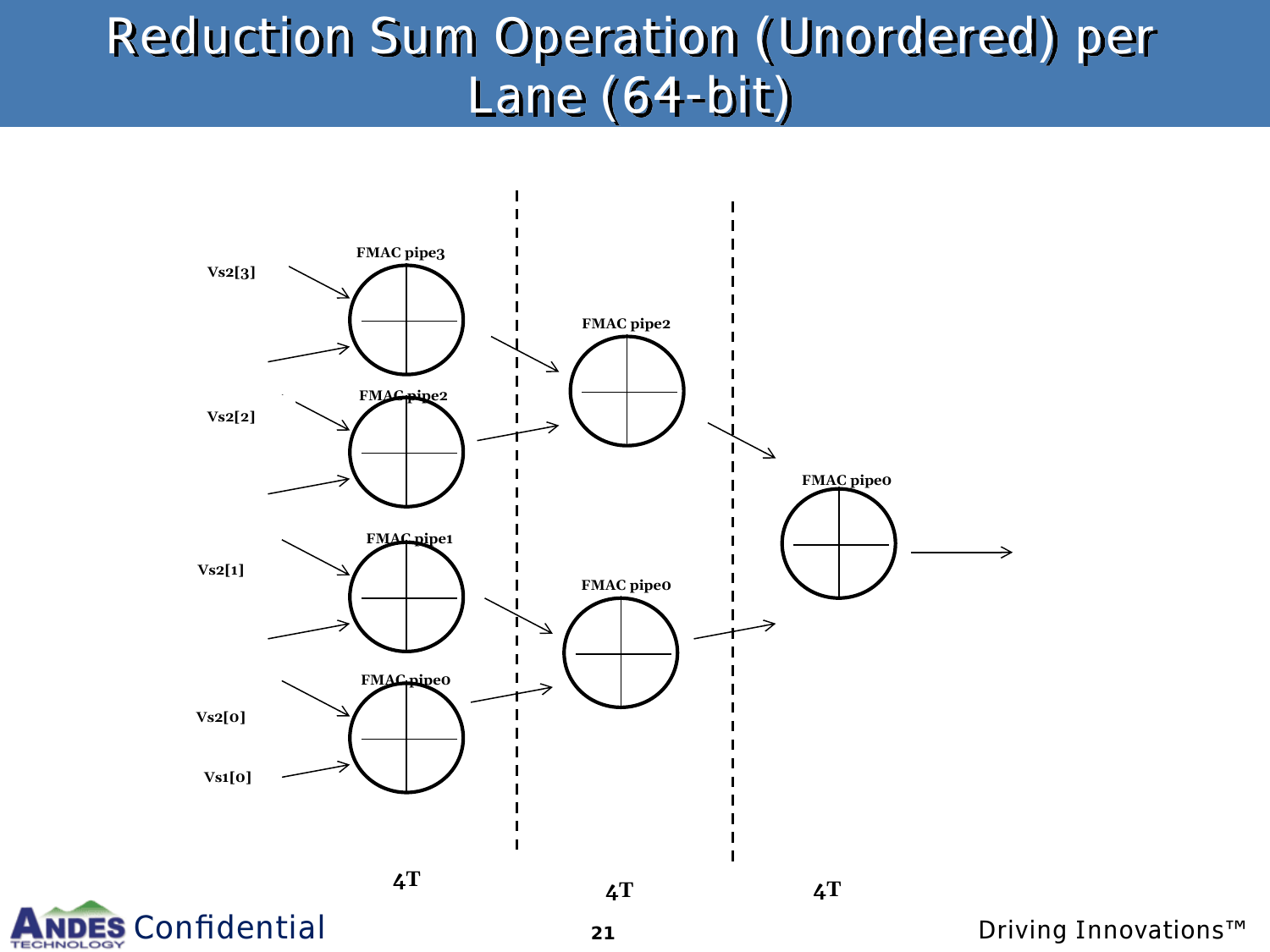

# Reduction Sum Operation (Unordered) per Lane (64-bit)

FMAC pipe3

FMAC pipe2

FMAC pipe2

FMAC pipe0

FMAC pipe1

FMAC pipe0

FMAC pipe0

Vs2[3]
Vs2[2]
Vs2[1]
Vs2[0]
Vs1[0]
4T
4T
4T